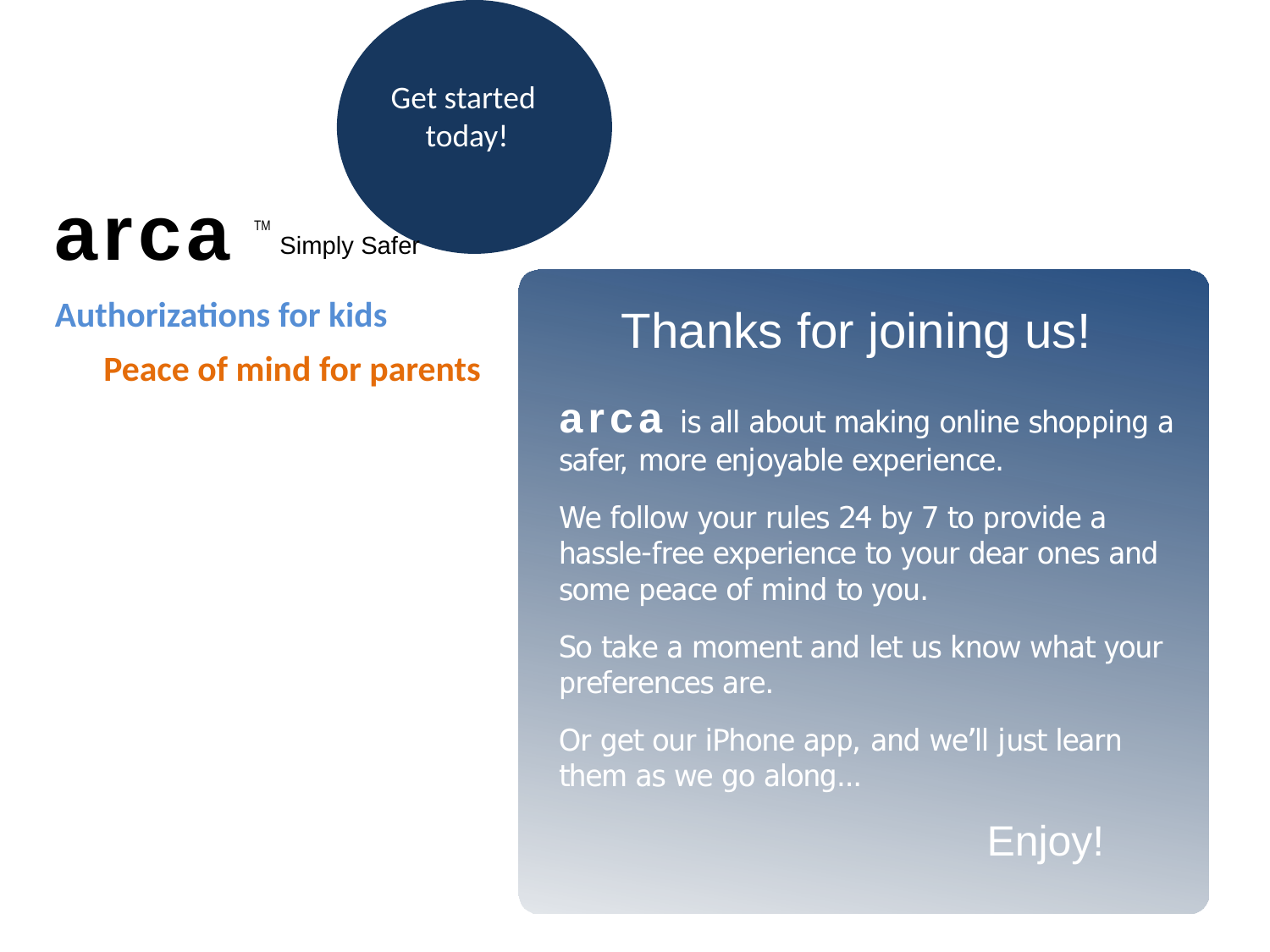

Get started
today!
arca

TM
Simply Safer

Authorizations for kids
Thanks for joining us!
Peace of mind for parents
arca is all about making online shopping a safer, more enjoyable experience.
We follow your rules 24 by 7 to provide a hassle-free experience to your dear ones and some peace of mind to you.
So take a moment and let us know what your preferences are.
Or get our iPhone app, and we’ll just learn them as we go along…
			     Enjoy!